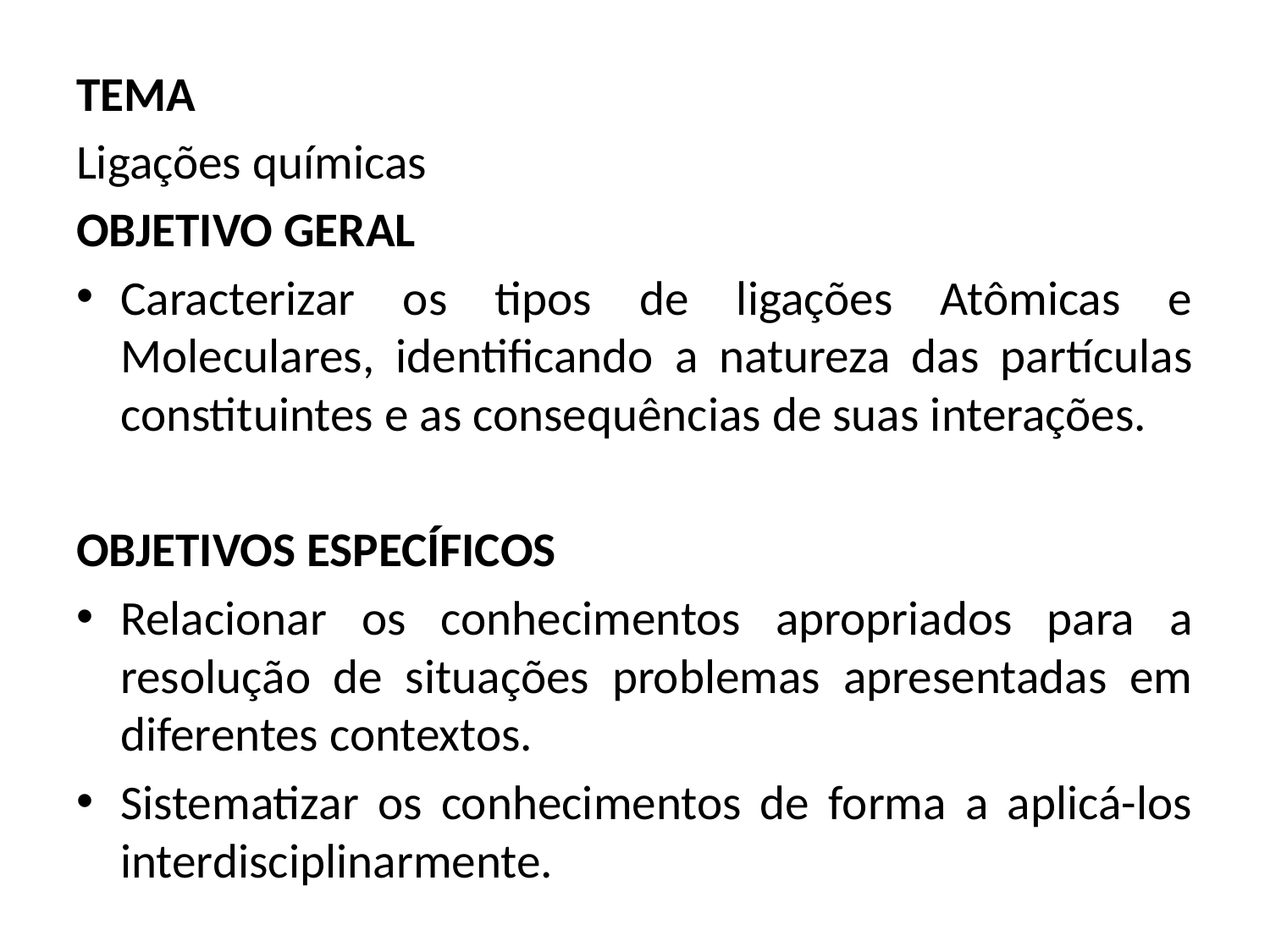

TEMA
Ligações químicas
OBJETIVO GERAL
Caracterizar os tipos de ligações Atômicas e Moleculares, identificando a natureza das partículas constituintes e as consequências de suas interações.

OBJETIVOS ESPECÍFICOS
Relacionar os conhecimentos apropriados para a resolução de situações problemas apresentadas em diferentes contextos.
Sistematizar os conhecimentos de forma a aplicá-los interdisciplinarmente.